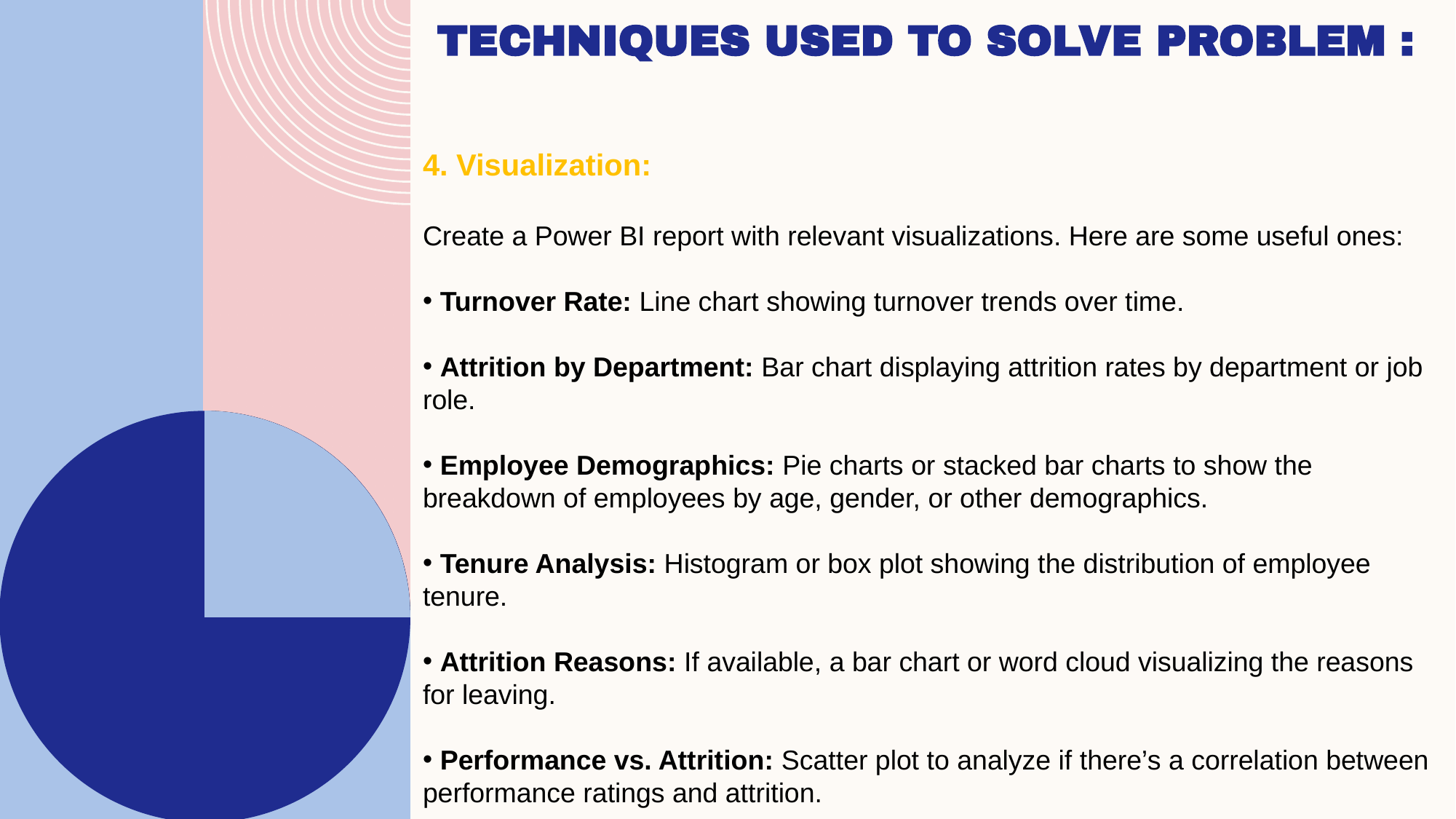

# Techniques used to solve problem :
4. Visualization:
Create a Power BI report with relevant visualizations. Here are some useful ones:
 Turnover Rate: Line chart showing turnover trends over time.
 Attrition by Department: Bar chart displaying attrition rates by department or job role.
 Employee Demographics: Pie charts or stacked bar charts to show the breakdown of employees by age, gender, or other demographics.
 Tenure Analysis: Histogram or box plot showing the distribution of employee tenure.
 Attrition Reasons: If available, a bar chart or word cloud visualizing the reasons for leaving.
 Performance vs. Attrition: Scatter plot to analyze if there’s a correlation between performance ratings and attrition.